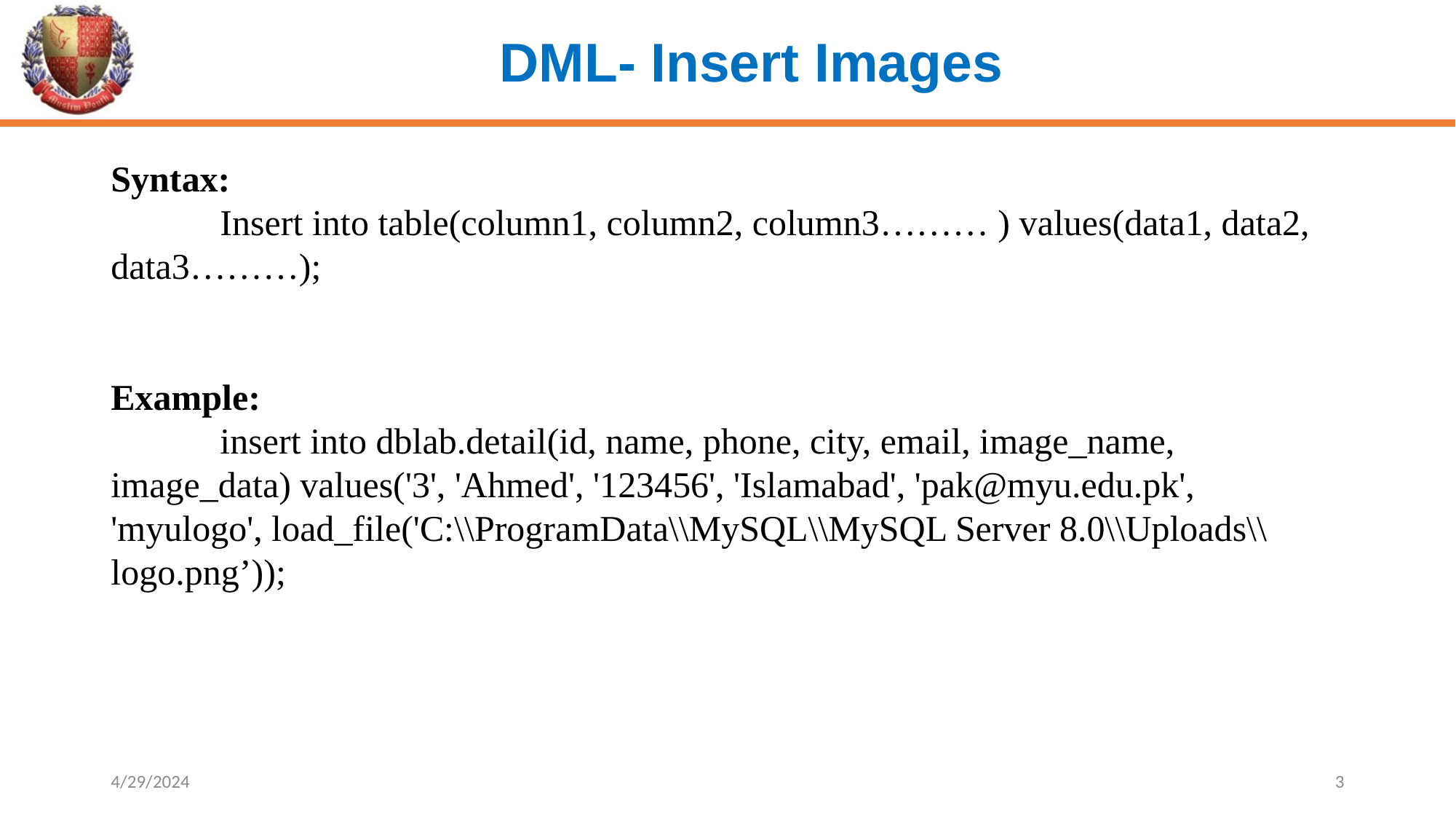

# DML- Insert Images
Syntax:
	Insert into table(column1, column2, column3……… ) values(data1, data2, data3………);

Example:
	insert into dblab.detail(id, name, phone, city, email, image_name, image_data) values('3', 'Ahmed', '123456', 'Islamabad', 'pak@myu.edu.pk', 'myulogo', load_file('C:\\ProgramData\\MySQL\\MySQL Server 8.0\\Uploads\\logo.png’));
4/29/2024
3